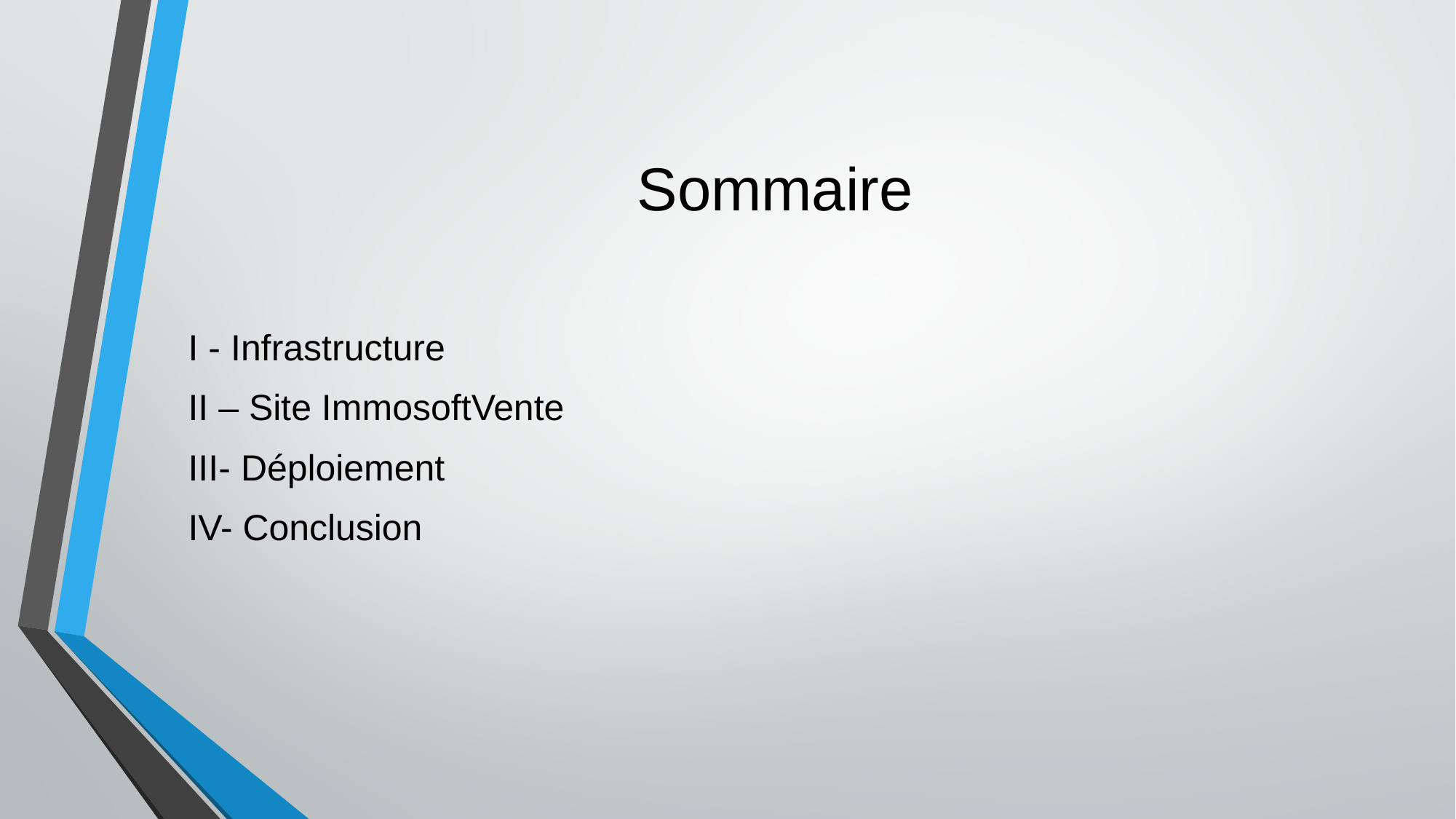

# Sommaire
I - Infrastructure
II – Site ImmosoftVente
III- Déploiement
IV- Conclusion